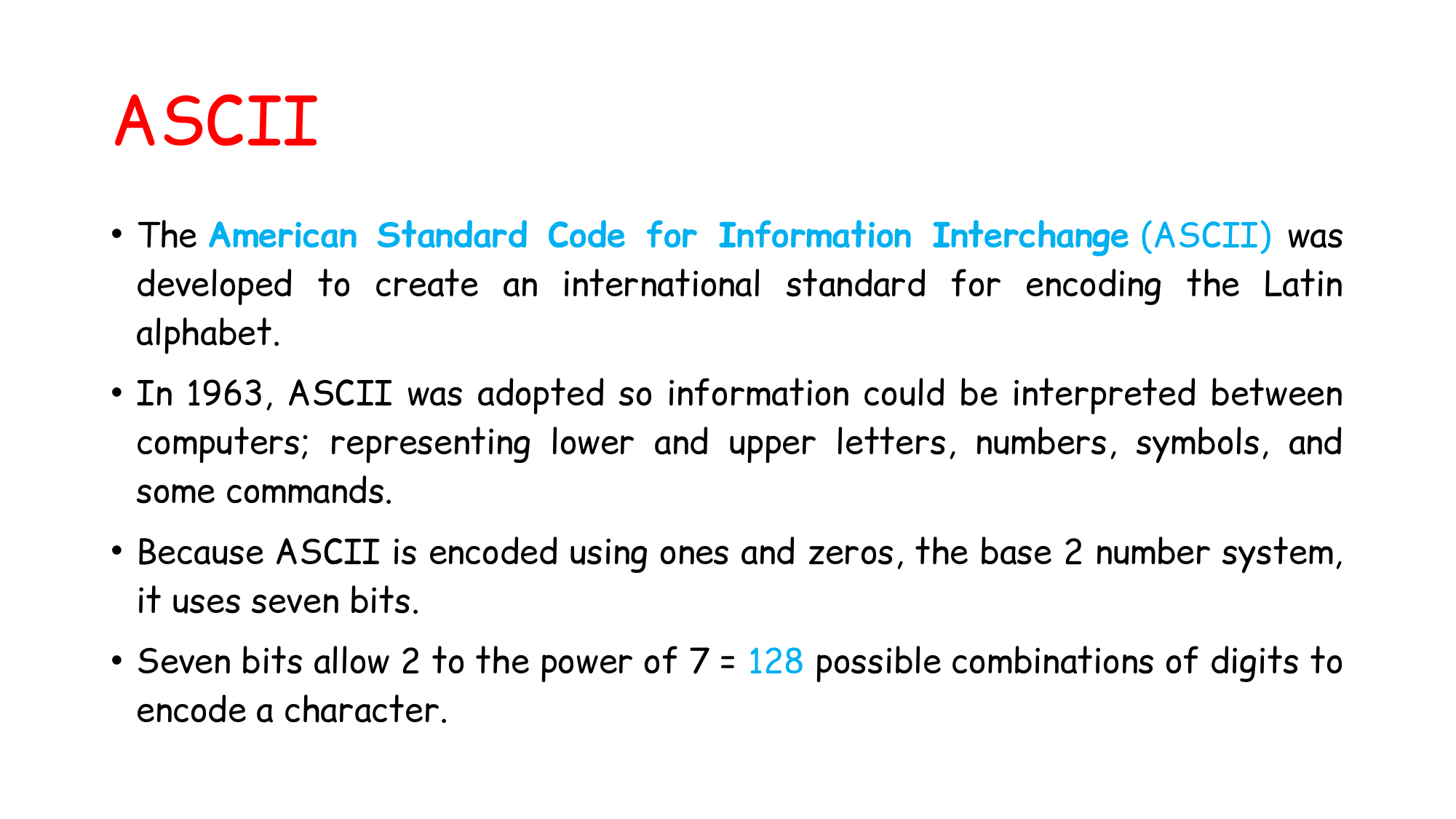

# ASCII
The American Standard Code for Information Interchange (ASCII) was developed to create an international standard for encoding the Latin alphabet.
In 1963, ASCII was adopted so information could be interpreted between computers; representing lower and upper letters, numbers, symbols, and some commands.
Because ASCII is encoded using ones and zeros, the base 2 number system, it uses seven bits.
Seven bits allow 2 to the power of 7 = 128 possible combinations of digits to encode a character.